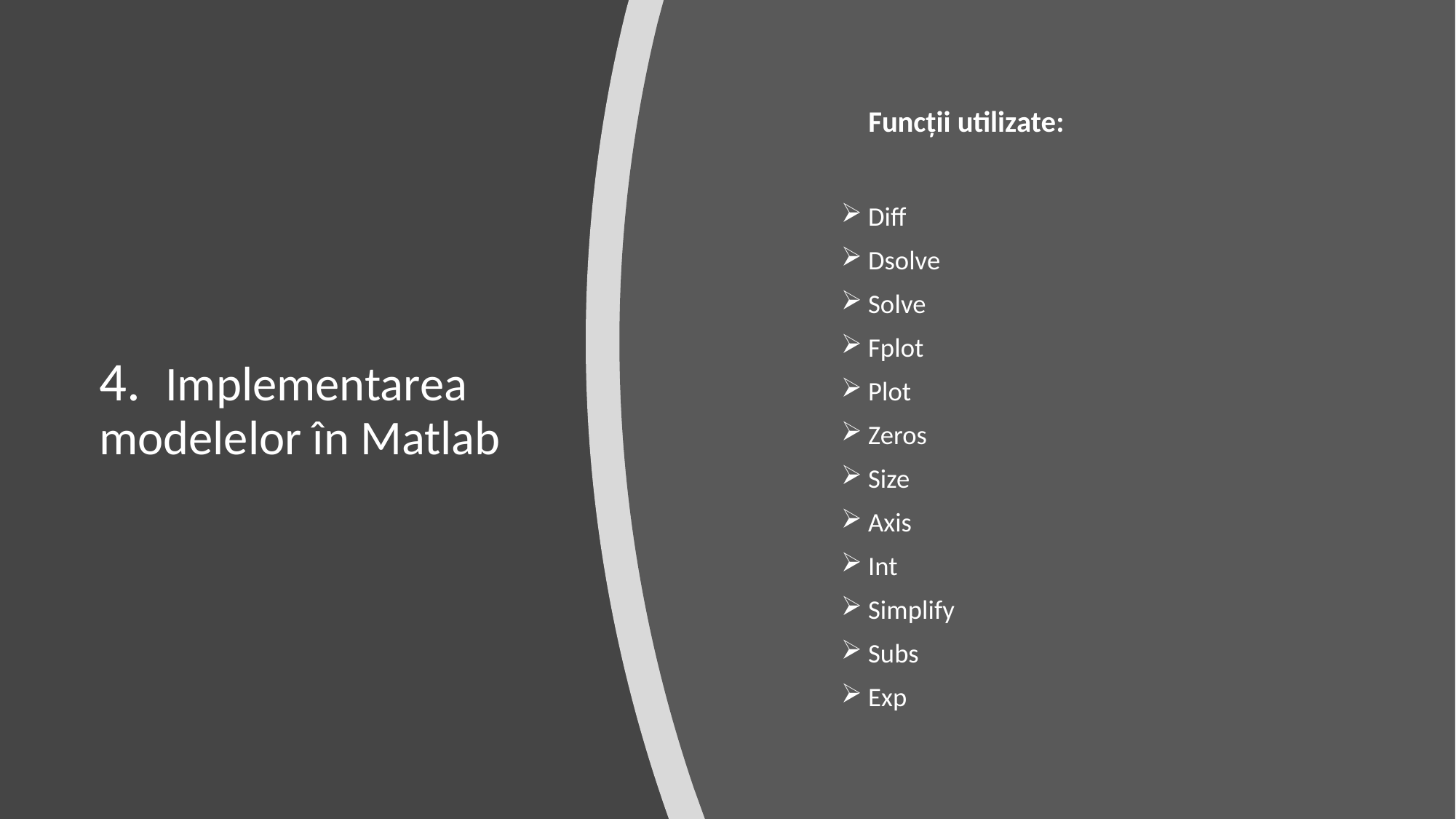

Funcţii utilizate:

Diff
Dsolve
Solve
Fplot
Plot
Zeros
Size
Axis
Int
Simplify
Subs
Exp
# 4.  Implementarea modelelor în Matlab
9